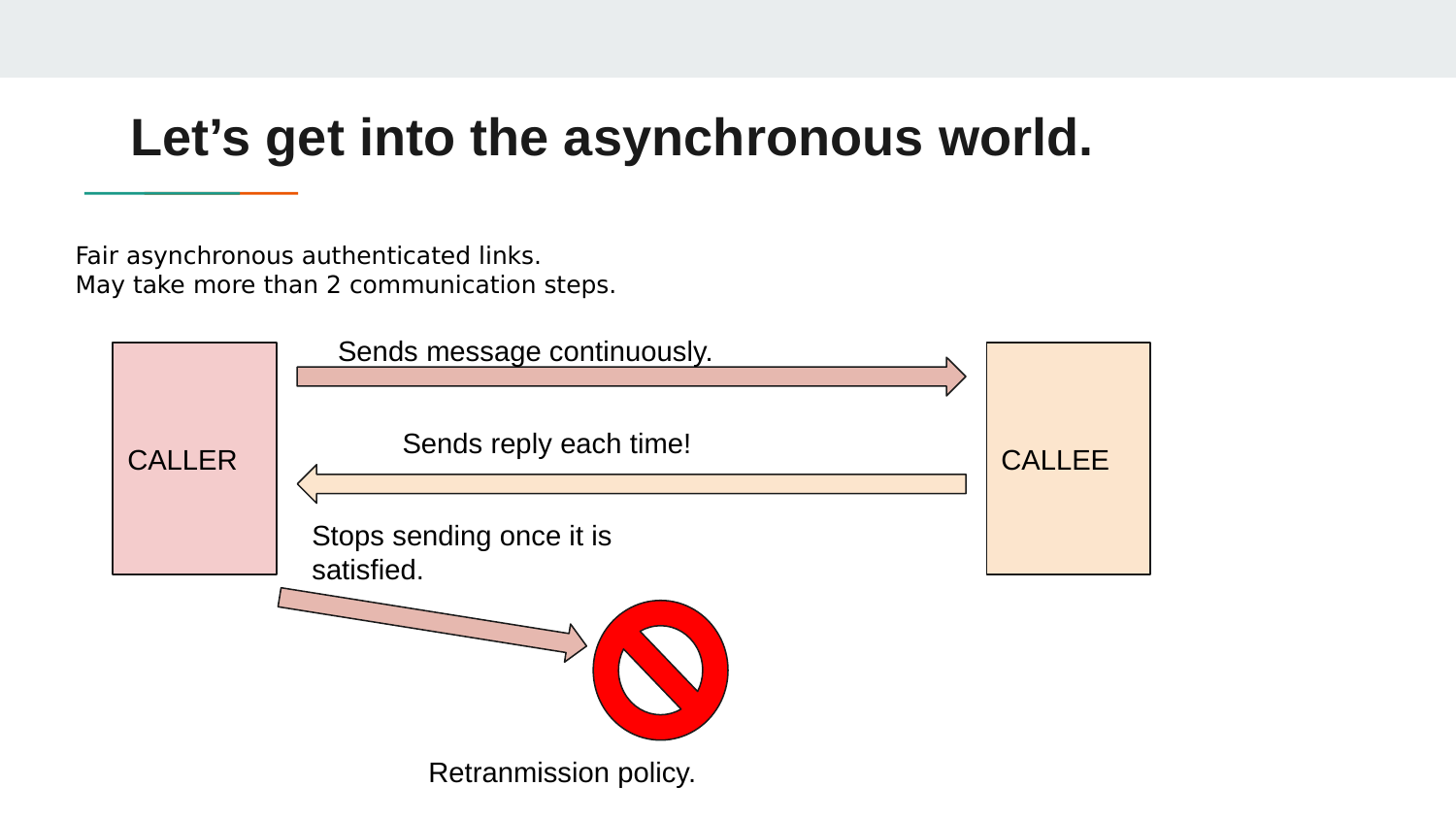

# Let’s get into the asynchronous world.
Fair asynchronous authenticated links.
May take more than 2 communication steps.

Sends message continuously.
CALLER
CALLEE

Sends reply each time!

Stops sending once it is satisfied.

Retranmission policy.